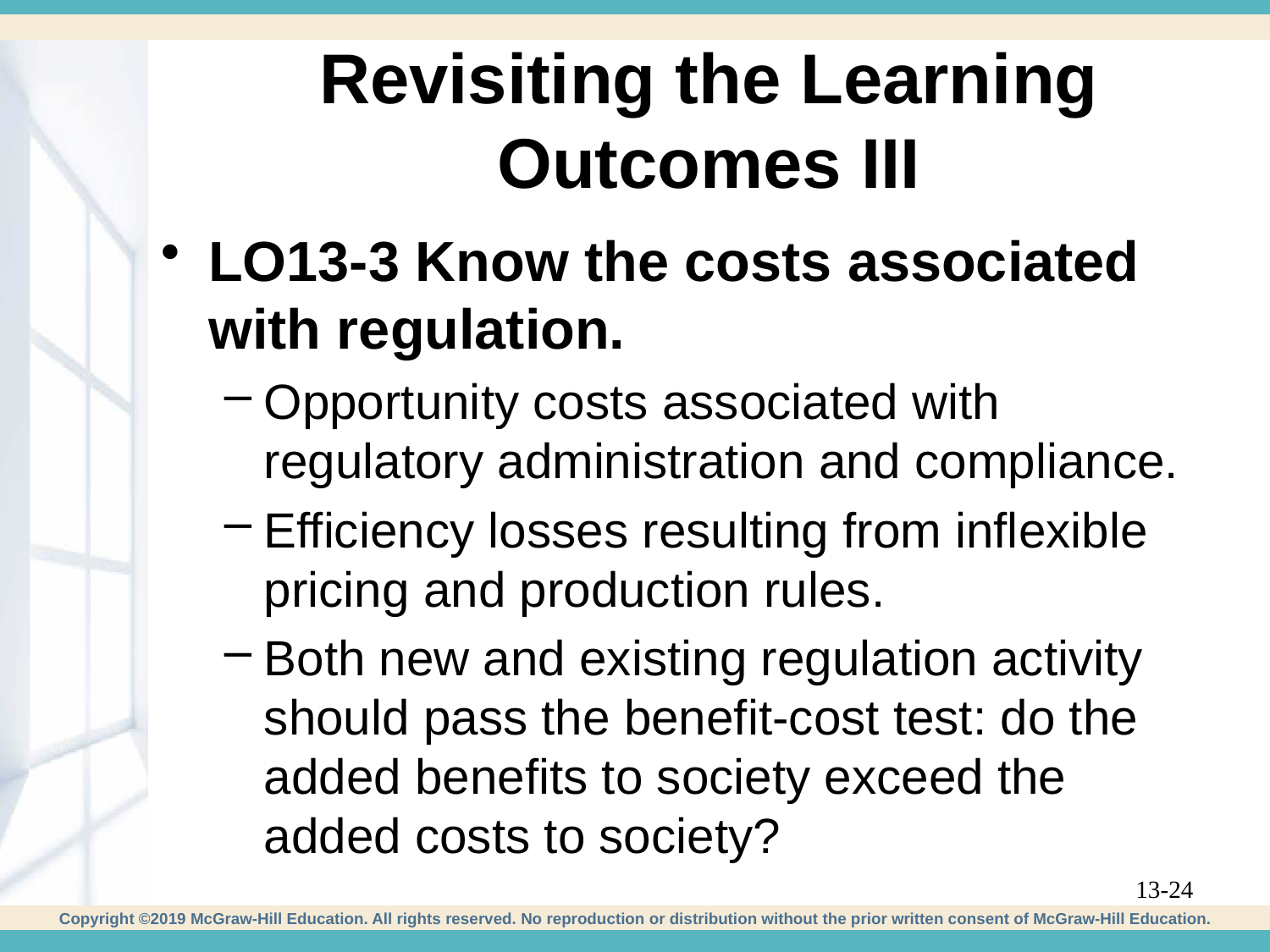

# Revisiting the Learning Outcomes III
LO13-3 Know the costs associated with regulation.
Opportunity costs associated with regulatory administration and compliance.
Efficiency losses resulting from inflexible pricing and production rules.
Both new and existing regulation activity should pass the benefit-cost test: do the added benefits to society exceed the added costs to society?
13-24